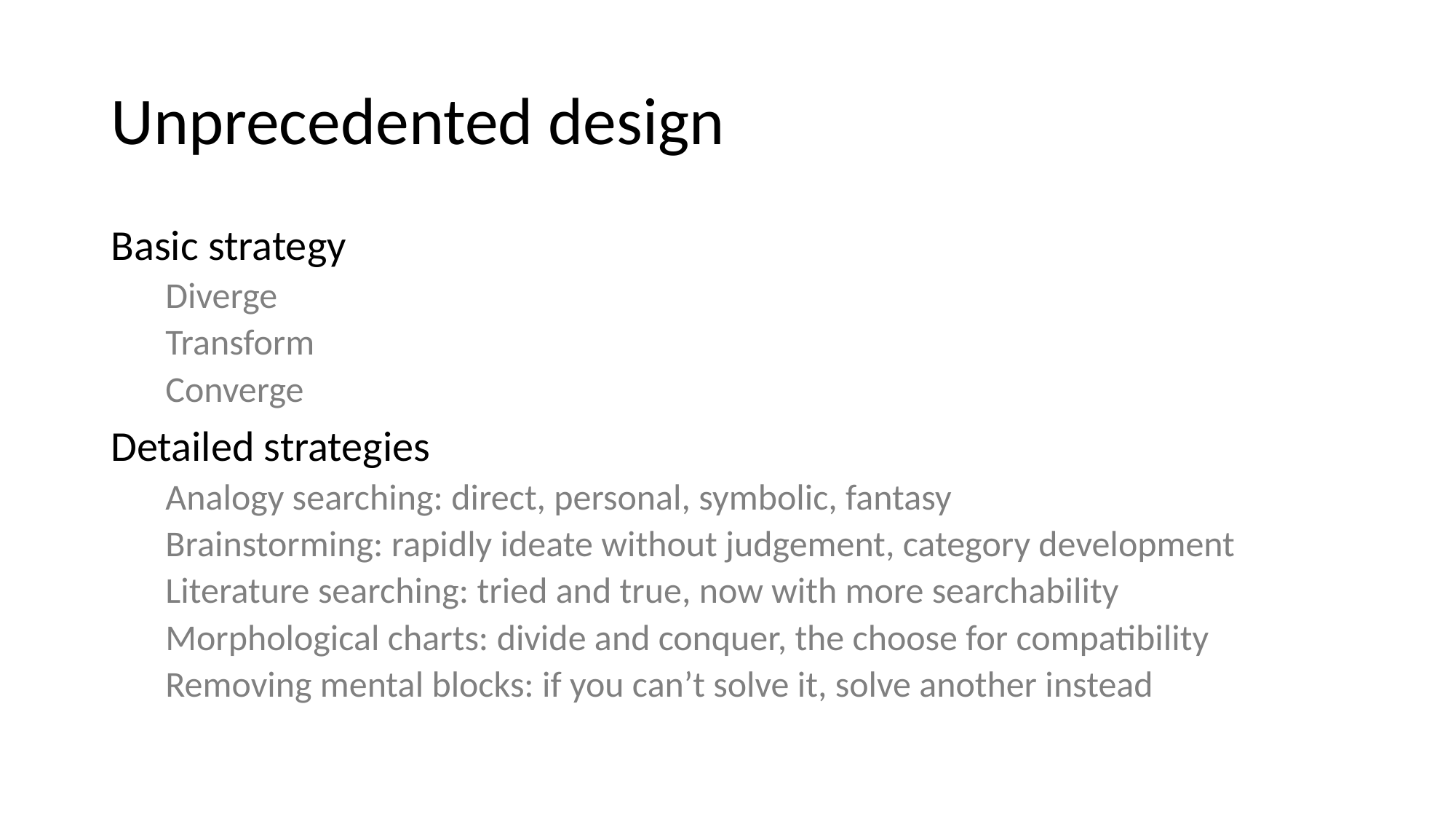

# Unprecedented design
Basic strategy
Diverge
Transform
Converge
Detailed strategies
Analogy searching: direct, personal, symbolic, fantasy
Brainstorming: rapidly ideate without judgement, category development
Literature searching: tried and true, now with more searchability
Morphological charts: divide and conquer, the choose for compatibility
Removing mental blocks: if you can’t solve it, solve another instead